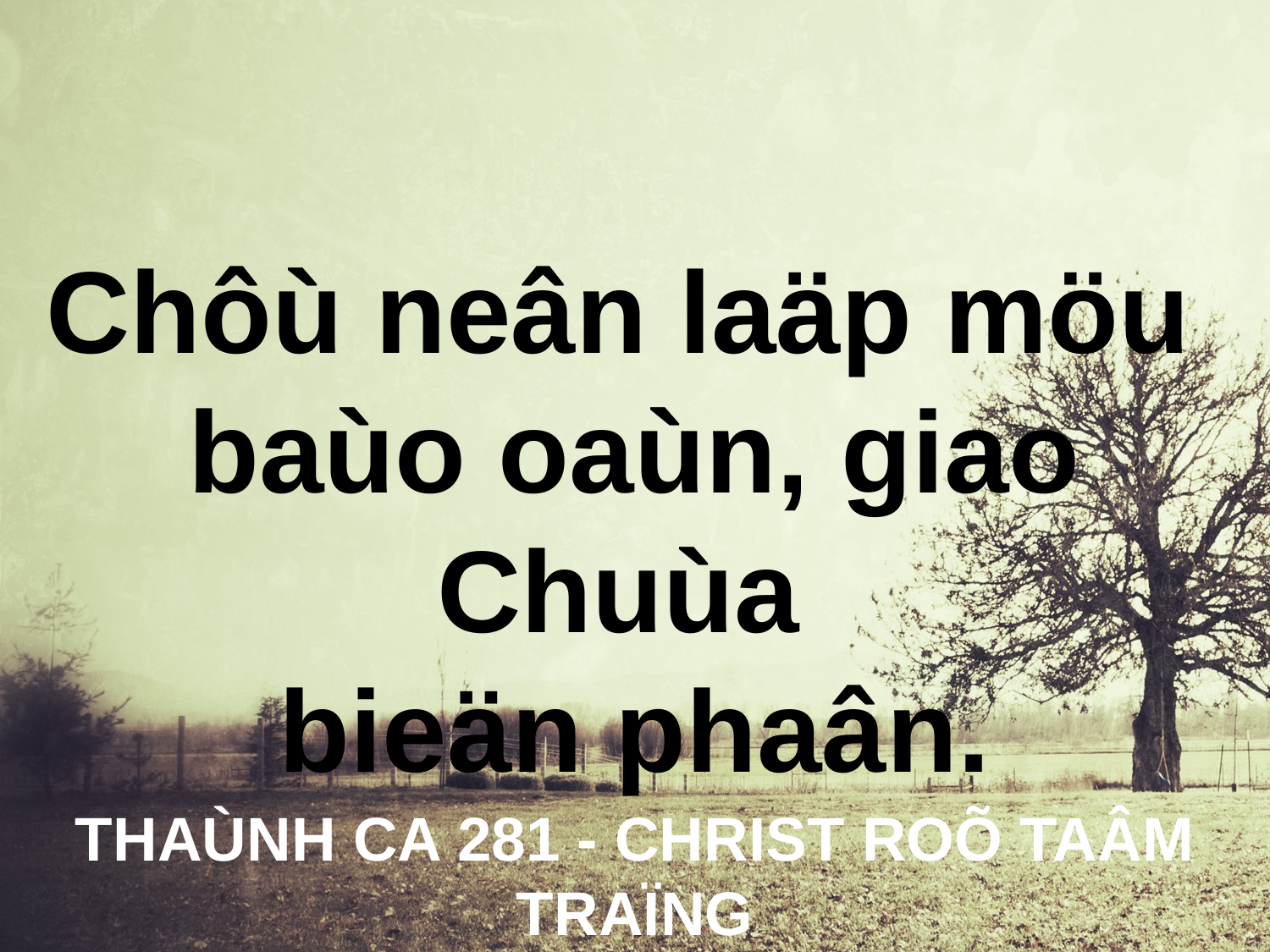

Chôù neân laäp möu
baùo oaùn, giao Chuùa
bieän phaân.
THAÙNH CA 281 - CHRIST ROÕ TAÂM TRAÏNG